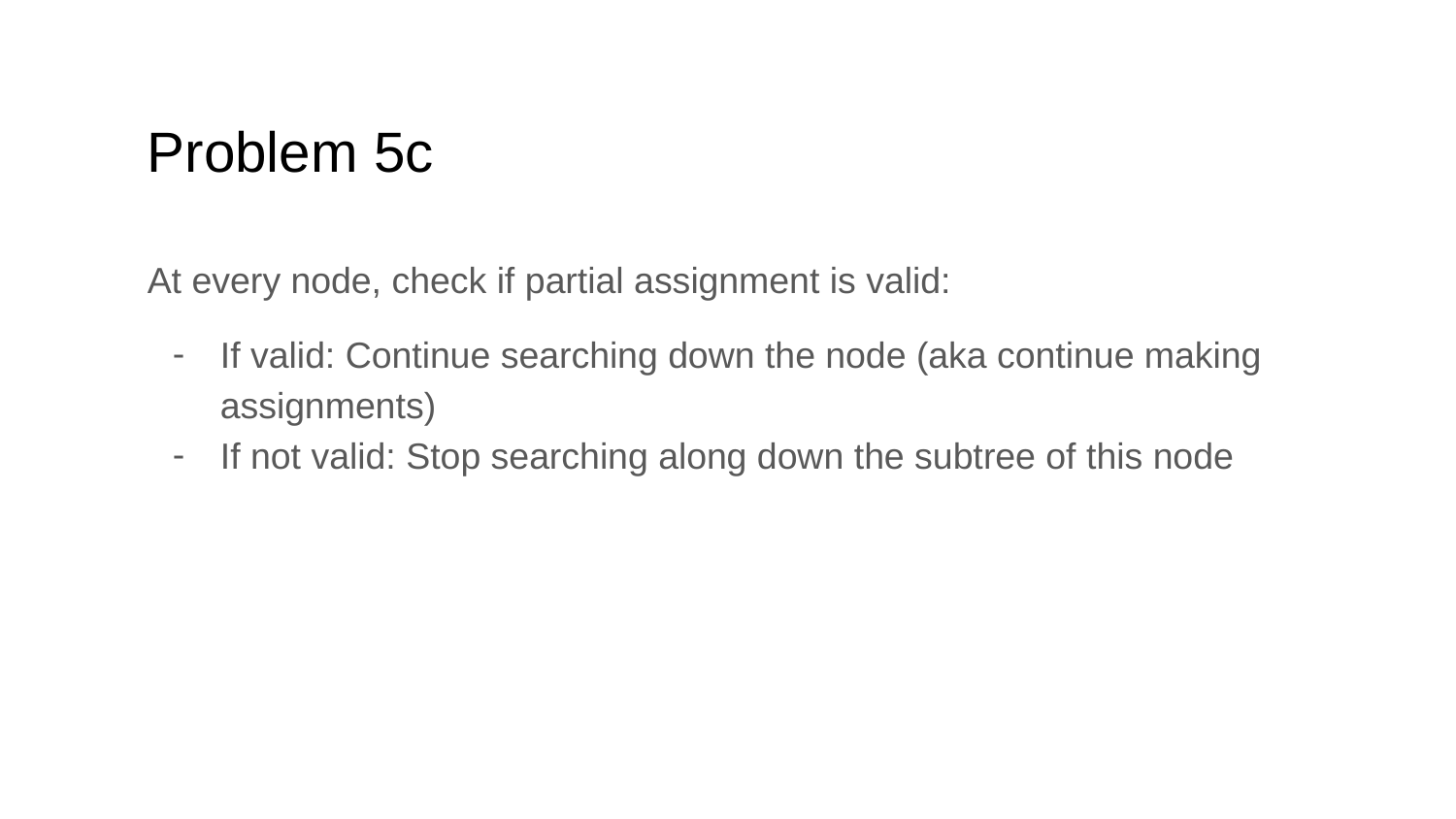

# Problem 5c
At every node, check if partial assignment is valid:
If valid: Continue searching down the node (aka continue making assignments)
If not valid: Stop searching along down the subtree of this node